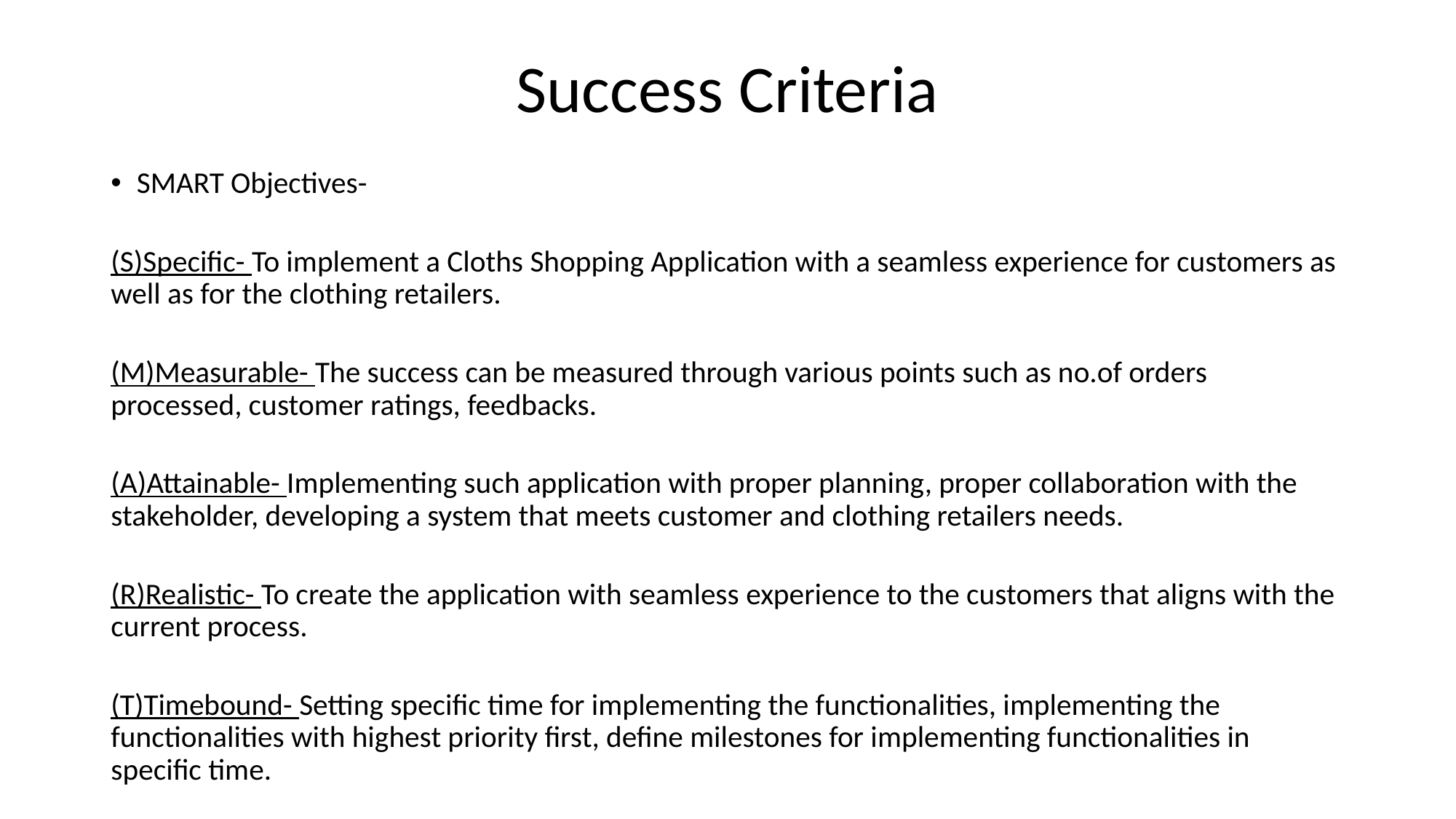

# Success Criteria
SMART Objectives-

(S)Specific- To implement a Cloths Shopping Application with a seamless experience for customers as well as for the clothing retailers.

(M)Measurable- The success can be measured through various points such as no.of orders processed, customer ratings, feedbacks.

(A)Attainable- Implementing such application with proper planning, proper collaboration with the stakeholder, developing a system that meets customer and clothing retailers needs.

(R)Realistic- To create the application with seamless experience to the customers that aligns with the current process.

(T)Timebound- Setting specific time for implementing the functionalities, implementing the functionalities with highest priority first, define milestones for implementing functionalities in specific time.